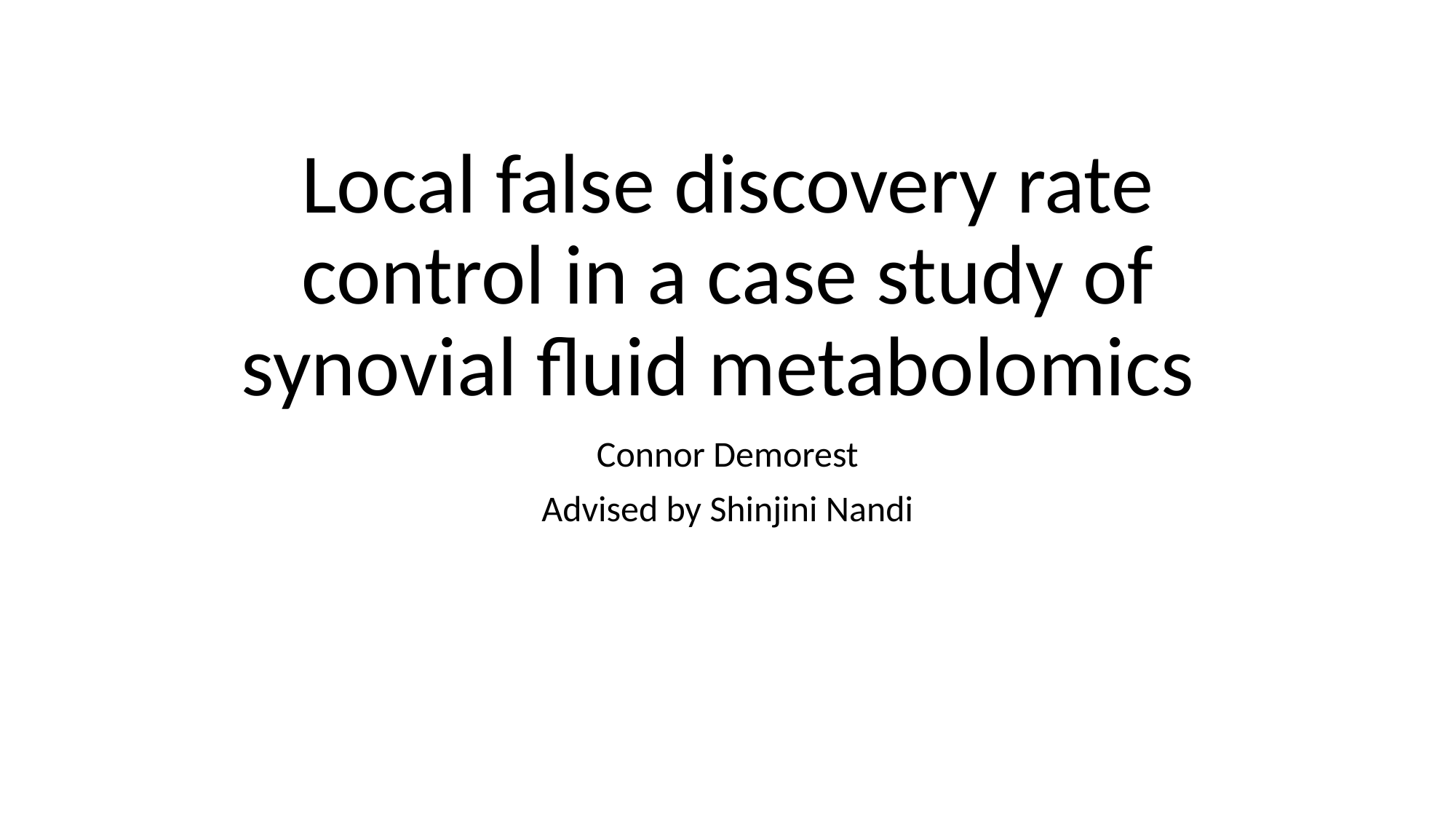

# Local false discovery rate control in a case study of synovial fluid metabolomics
Connor Demorest
Advised by Shinjini Nandi